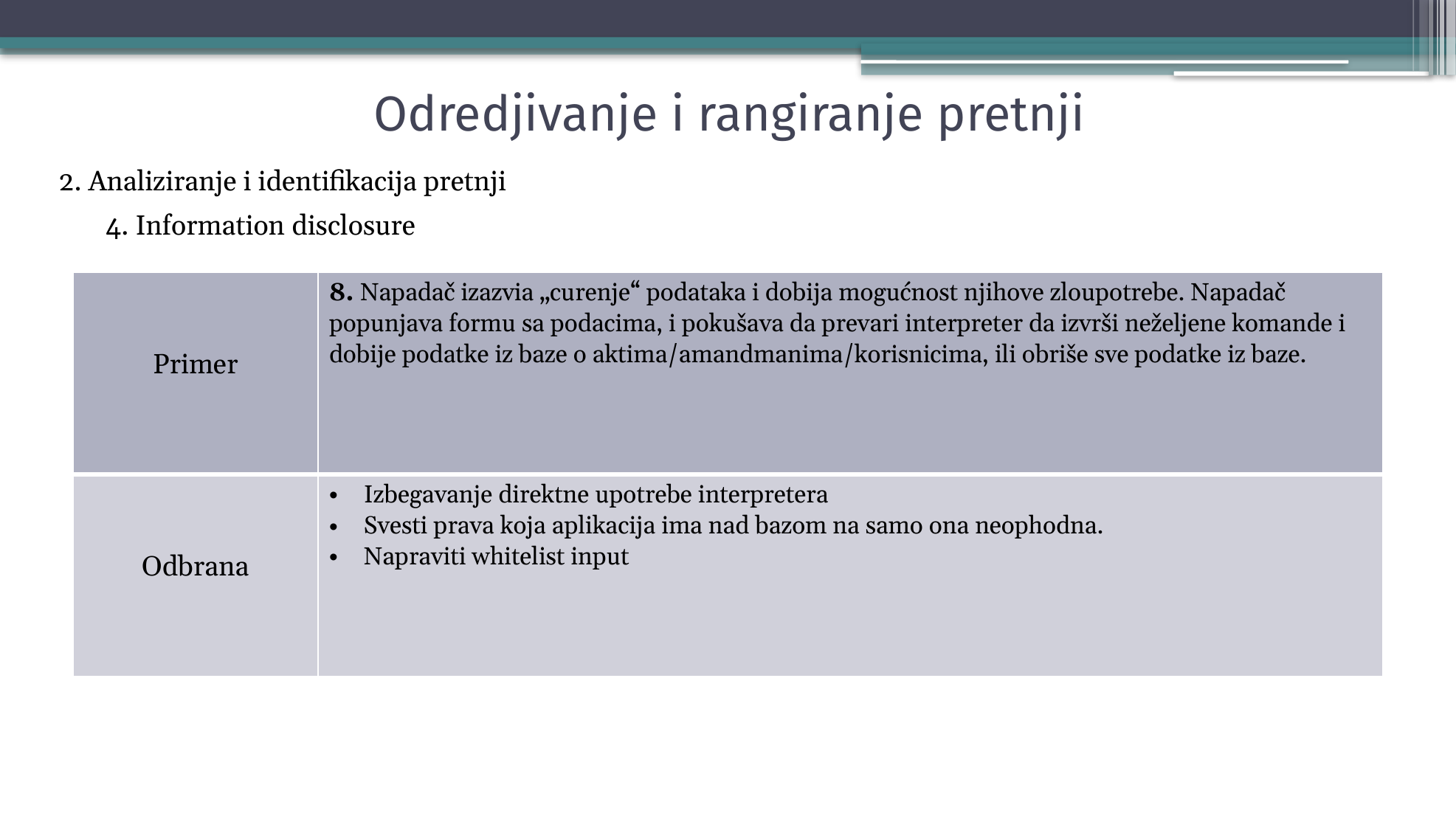

Odredjivanje i rangiranje pretnji
2. Analiziranje i identifikacija pretnji
4. Information disclosure
| Primer | 8. Napadač izazvia „curenje“ podataka i dobija mogućnost njihove zloupotrebe. Napadač popunjava formu sa podacima, i pokušava da prevari interpreter da izvrši neželjene komande i dobije podatke iz baze o aktima/amandmanima/korisnicima, ili obriše sve podatke iz baze. |
| --- | --- |
| Odbrana | Izbegavanje direktne upotrebe interpretera Svesti prava koja aplikacija ima nad bazom na samo ona neophodna. Napraviti whitelist input |